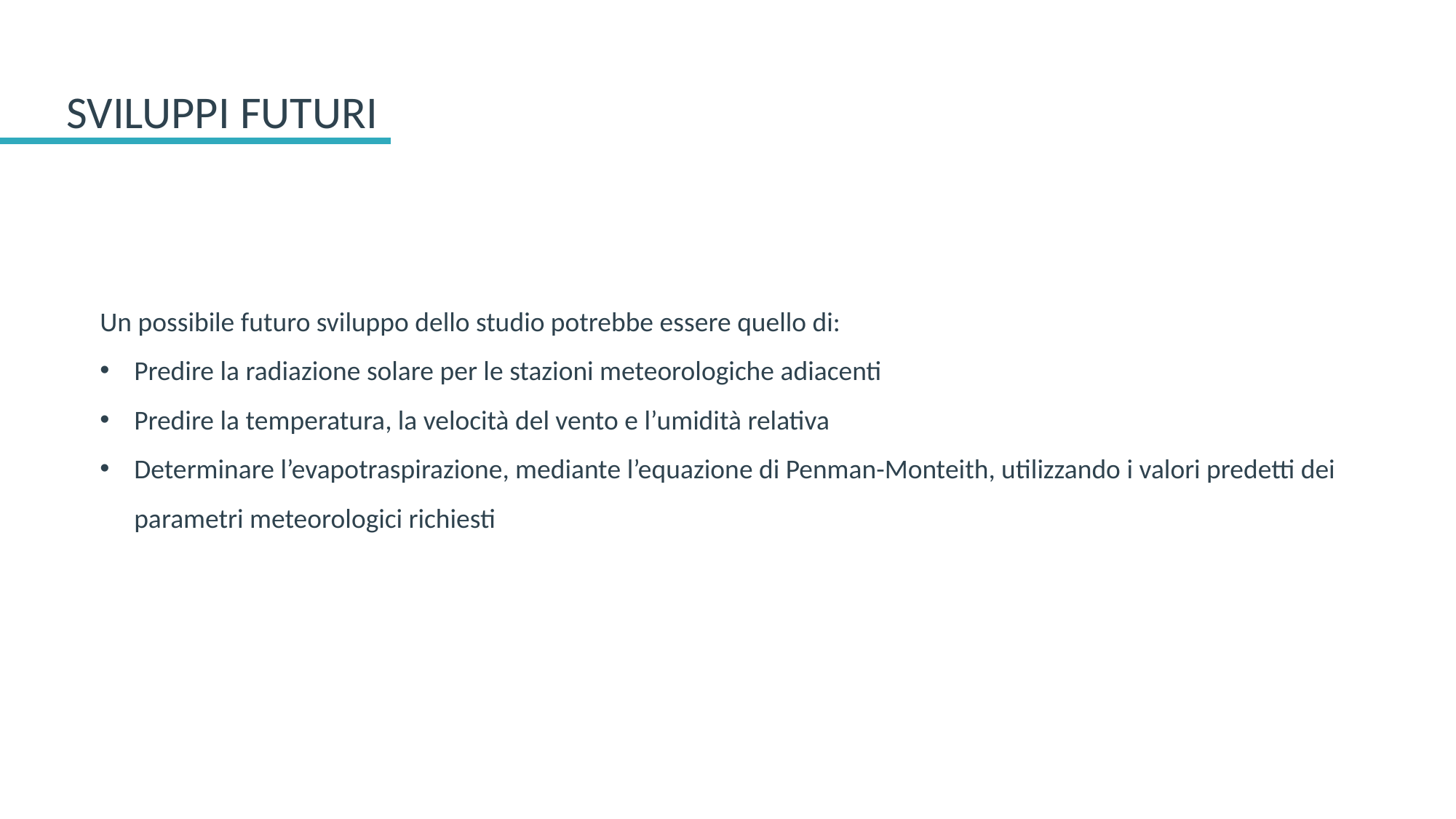

SVILUPPI FUTURI
Un possibile futuro sviluppo dello studio potrebbe essere quello di:
Predire la radiazione solare per le stazioni meteorologiche adiacenti
Predire la temperatura, la velocità del vento e l’umidità relativa
Determinare l’evapotraspirazione, mediante l’equazione di Penman-Monteith, utilizzando i valori predetti dei parametri meteorologici richiesti